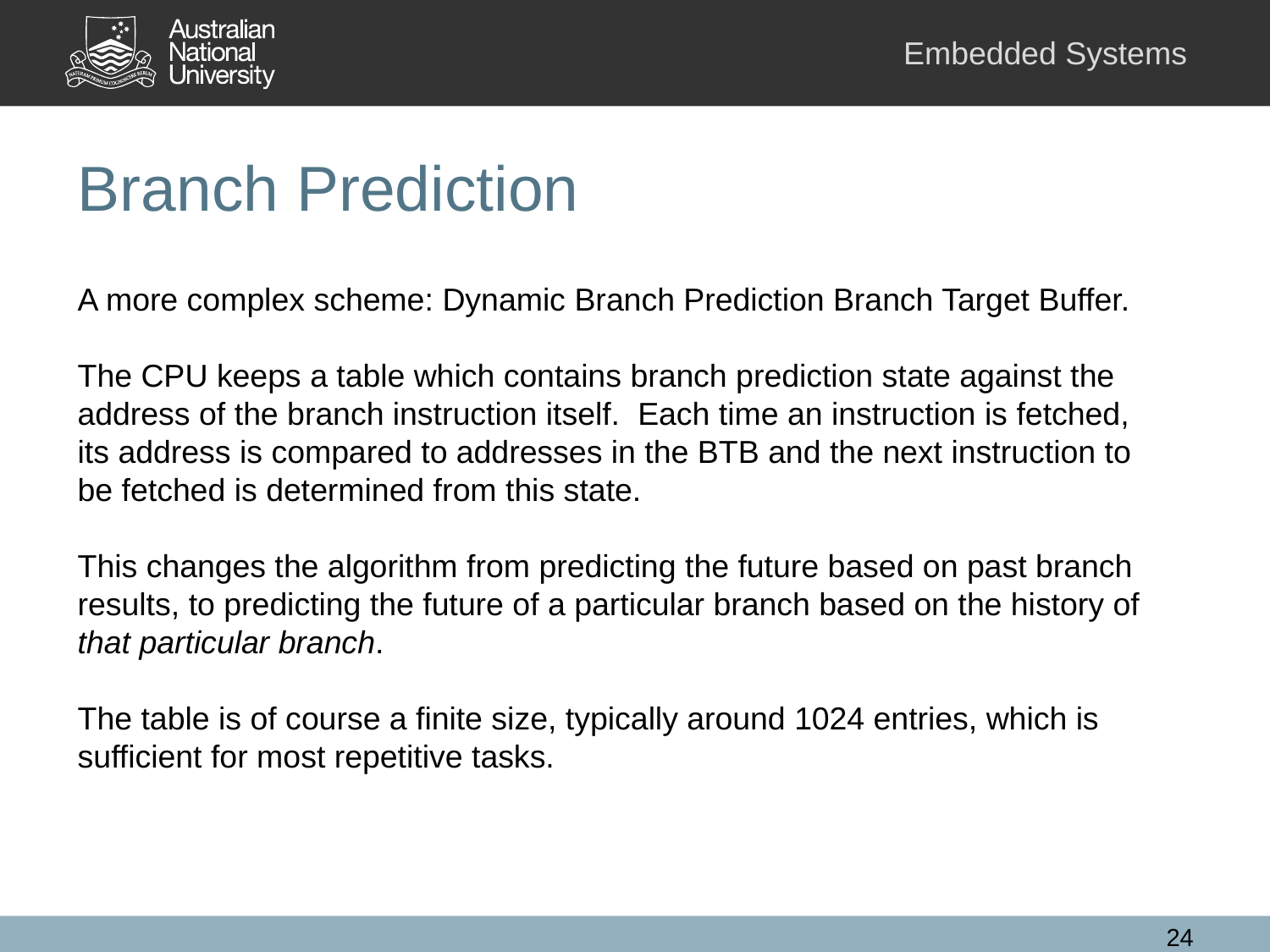

# Branch Prediction
A more complex scheme: Dynamic Branch Prediction Branch Target Buffer.

The CPU keeps a table which contains branch prediction state against the address of the branch instruction itself.  Each time an instruction is fetched, its address is compared to addresses in the BTB and the next instruction to be fetched is determined from this state.

This changes the algorithm from predicting the future based on past branch results, to predicting the future of a particular branch based on the history of that particular branch.

The table is of course a finite size, typically around 1024 entries, which is sufficient for most repetitive tasks.
24